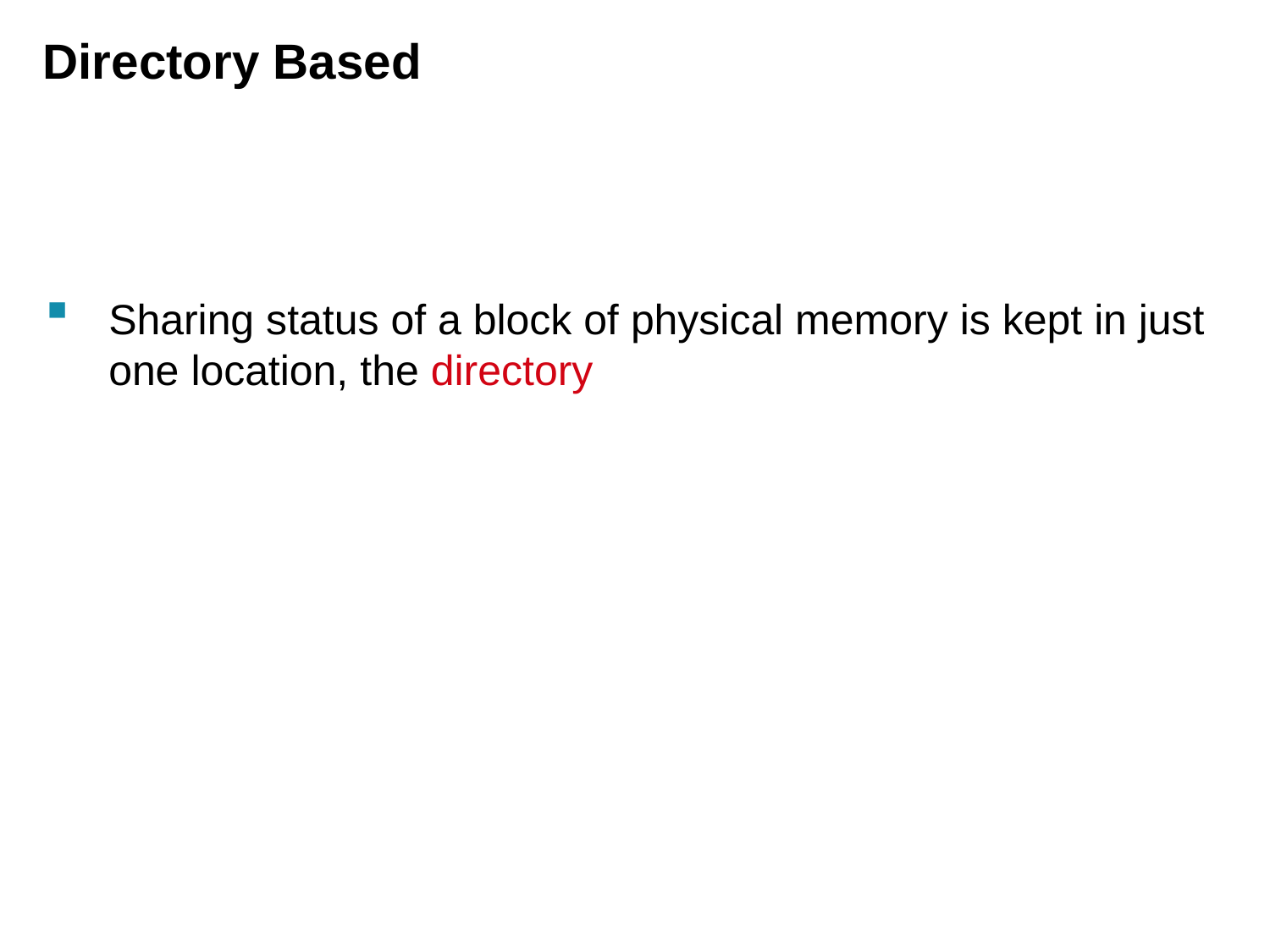

# Directory Based
Sharing status of a block of physical memory is kept in just one location, the directory